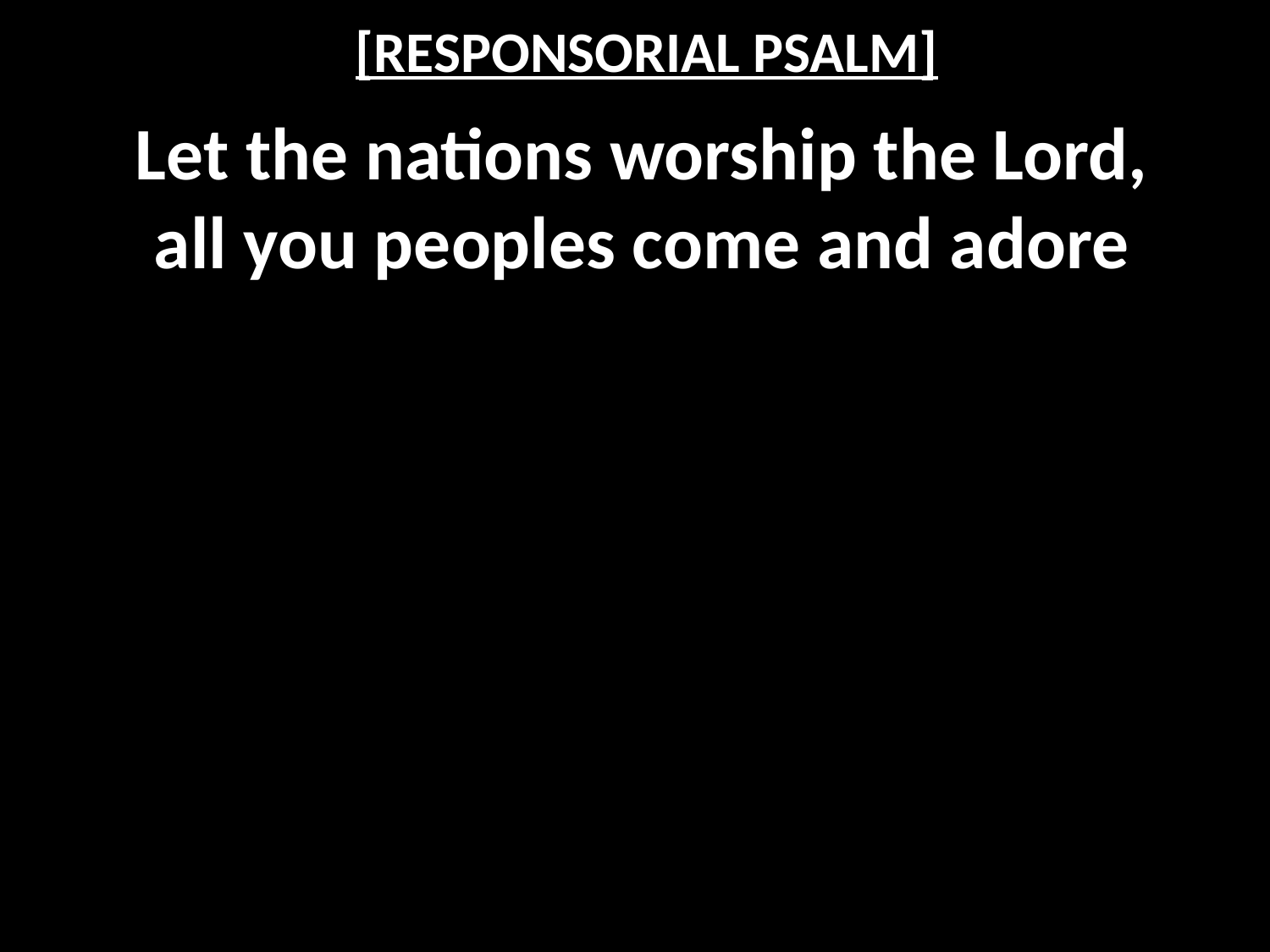

# [RESPONSORIAL PSALM]
Let the nations worship the Lord,
all you peoples come and adore